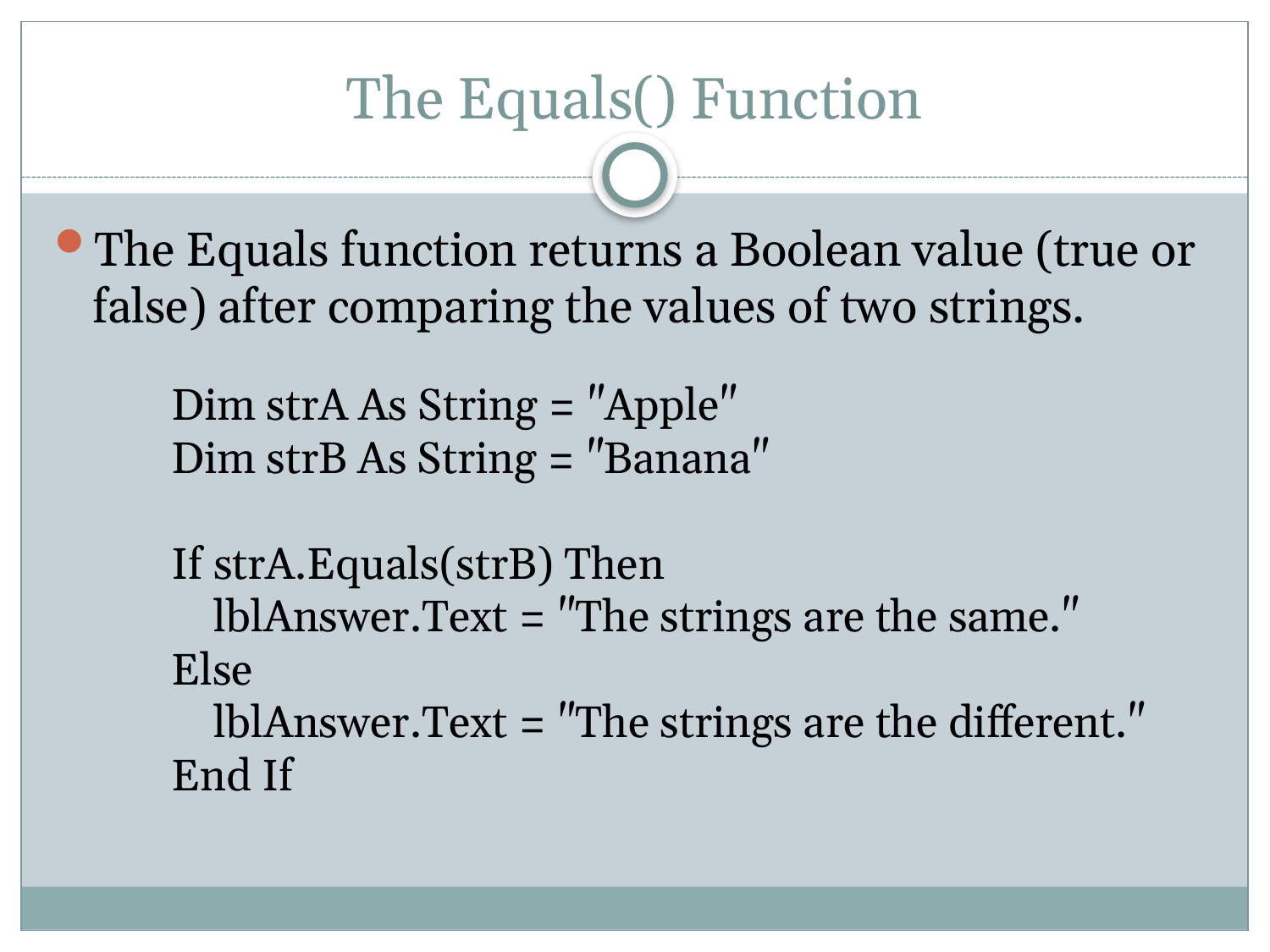

# The Equals() Function
The Equals function returns a Boolean value (true or false) after comparing the values of two strings.
        Dim strA As String = "Apple"
        Dim strB As String = "Banana"

        If strA.Equals(strB) Then
            lblAnswer.Text = "The strings are the same."
        Else
            lblAnswer.Text = "The strings are the different."
        End If